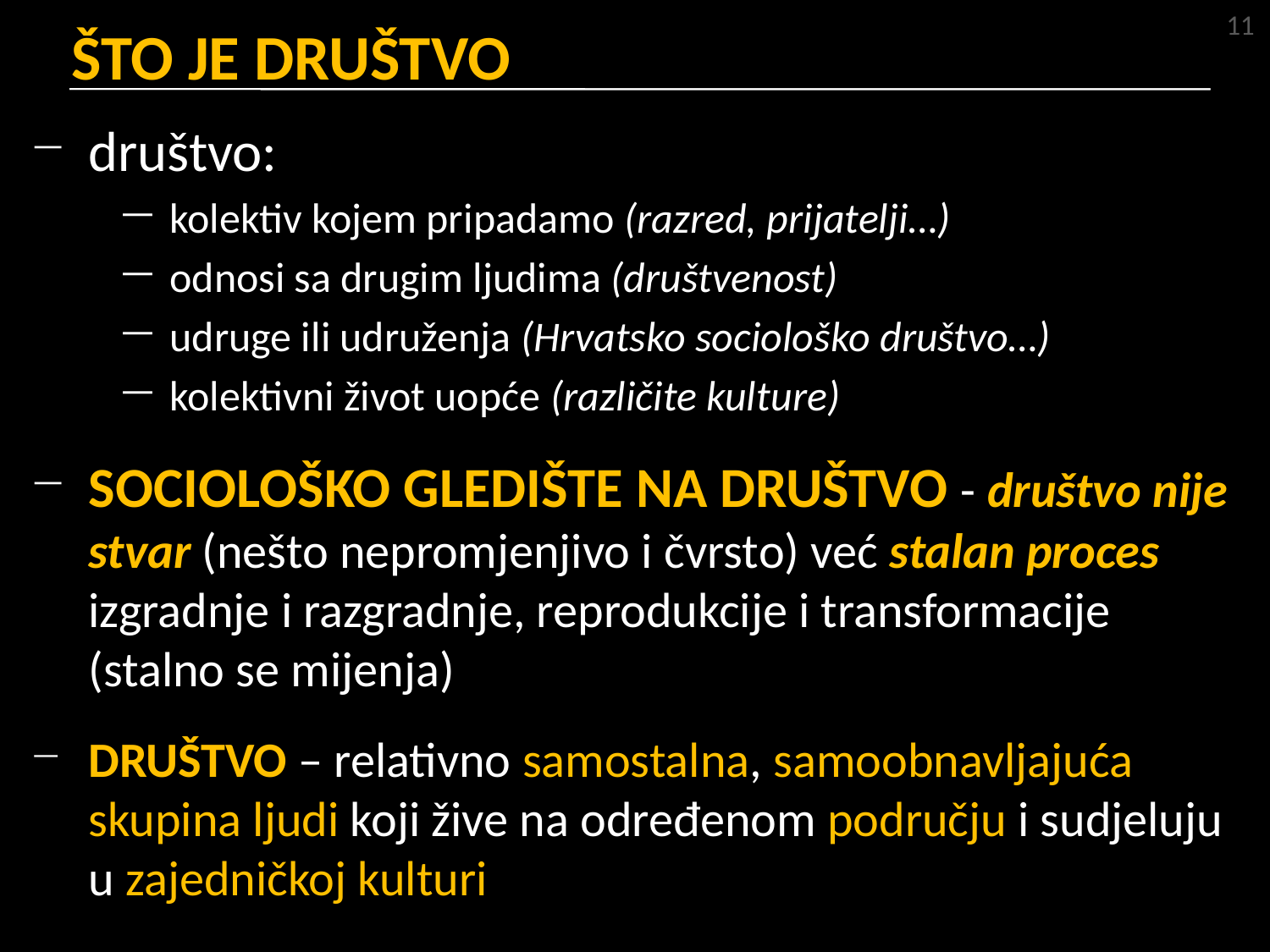

11
# ŠTO JE DRUŠTVO
društvo:
kolektiv kojem pripadamo (razred, prijatelji…)
odnosi sa drugim ljudima (društvenost)
udruge ili udruženja (Hrvatsko sociološko društvo…)
kolektivni život uopće (različite kulture)
SOCIOLOŠKO GLEDIŠTE NA DRUŠTVO - društvo nije stvar (nešto nepromjenjivo i čvrsto) već stalan proces izgradnje i razgradnje, reprodukcije i transformacije (stalno se mijenja)
DRUŠTVO – relativno samostalna, samoobnavljajuća skupina ljudi koji žive na određenom području i sudjeluju u zajedničkoj kulturi